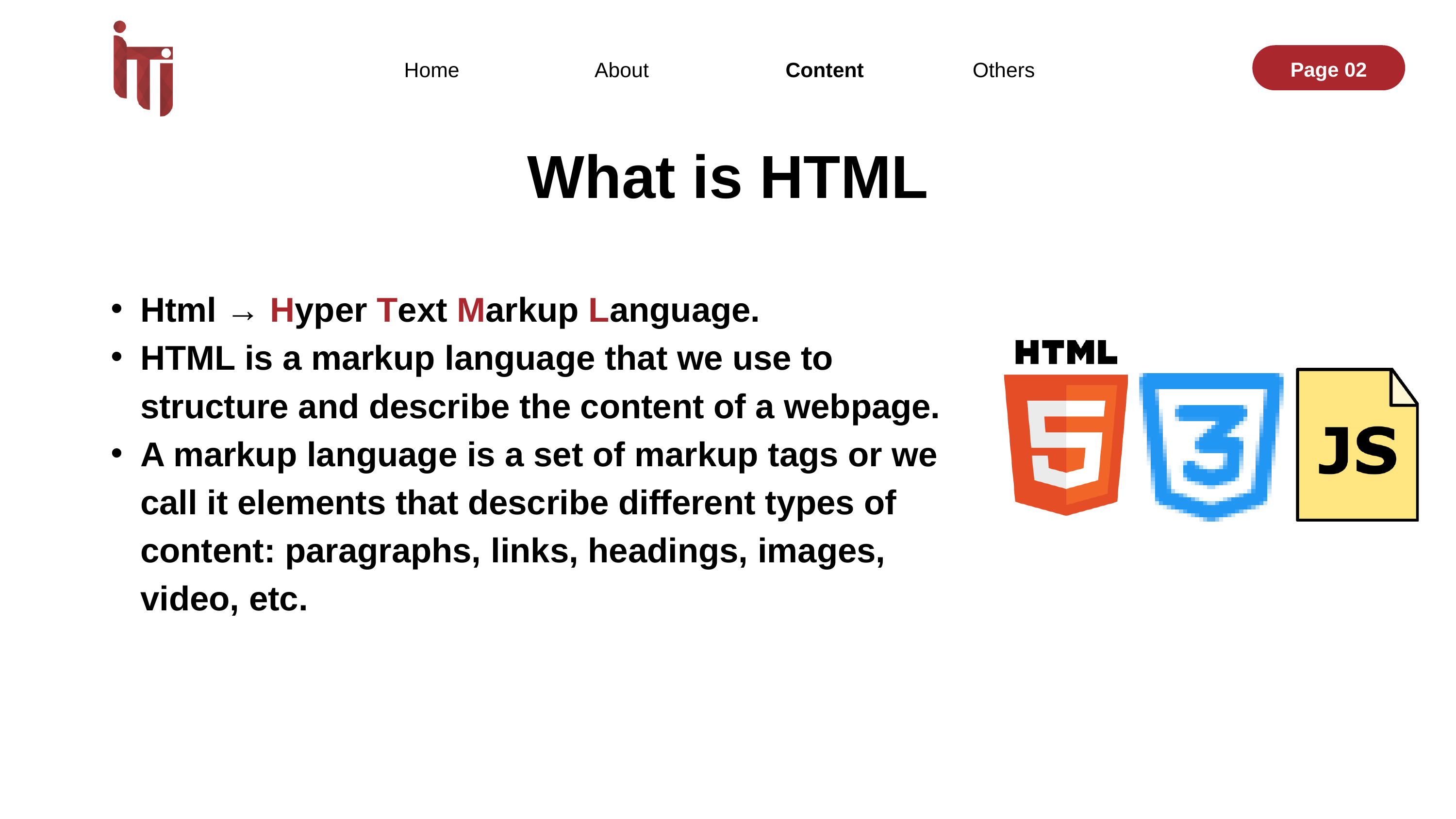

Page 05
Page 02
Home
Others
About
Content
What is HTML
Html → Hyper Text Markup Language.
HTML is a markup language that we use to structure and describe the content of a webpage.
A markup language is a set of markup tags or we call it elements that describe different types of content: paragraphs, links, headings, images, video, etc.